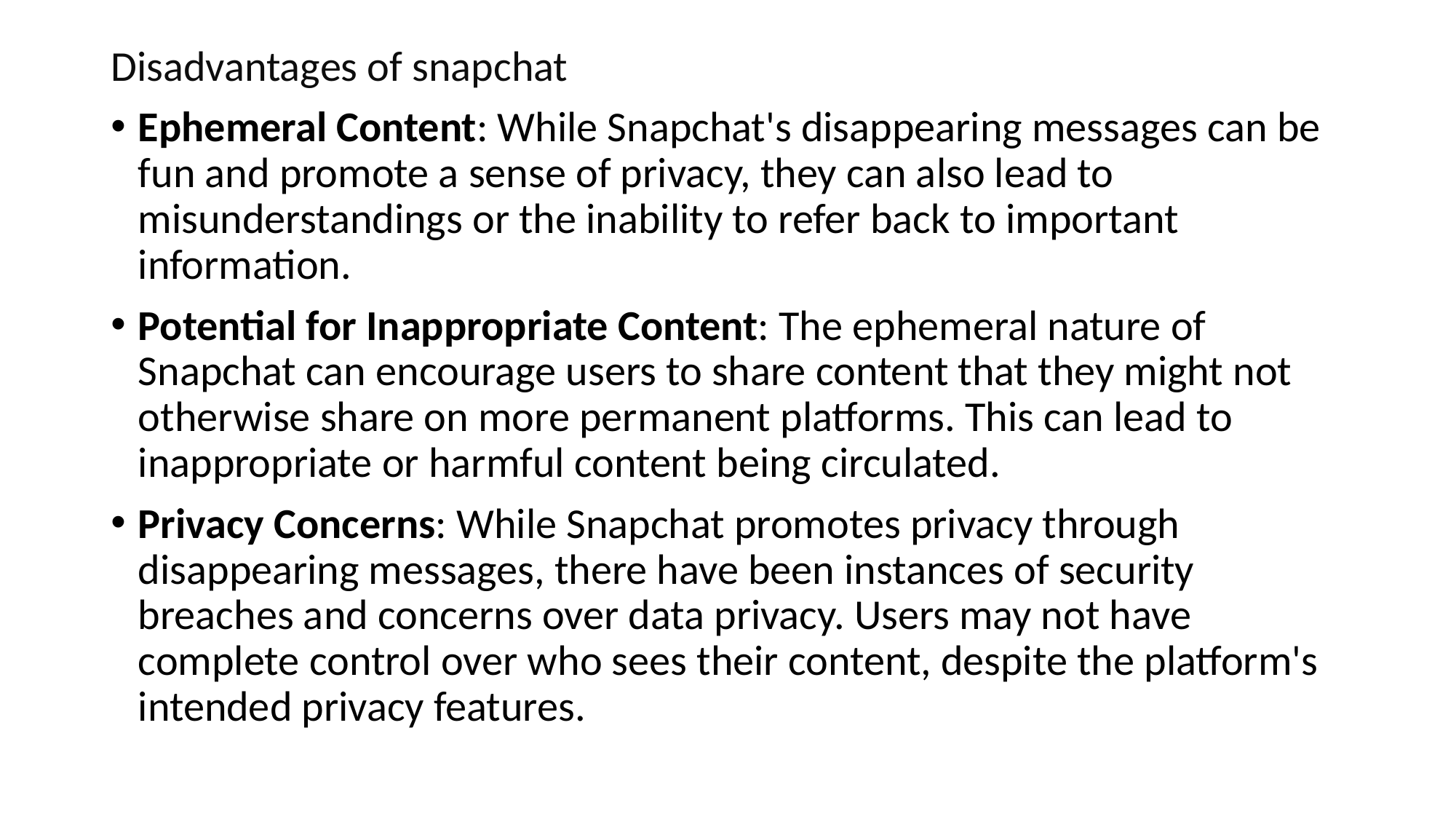

Disadvantages of snapchat
Ephemeral Content: While Snapchat's disappearing messages can be fun and promote a sense of privacy, they can also lead to misunderstandings or the inability to refer back to important information.
Potential for Inappropriate Content: The ephemeral nature of Snapchat can encourage users to share content that they might not otherwise share on more permanent platforms. This can lead to inappropriate or harmful content being circulated.
Privacy Concerns: While Snapchat promotes privacy through disappearing messages, there have been instances of security breaches and concerns over data privacy. Users may not have complete control over who sees their content, despite the platform's intended privacy features.